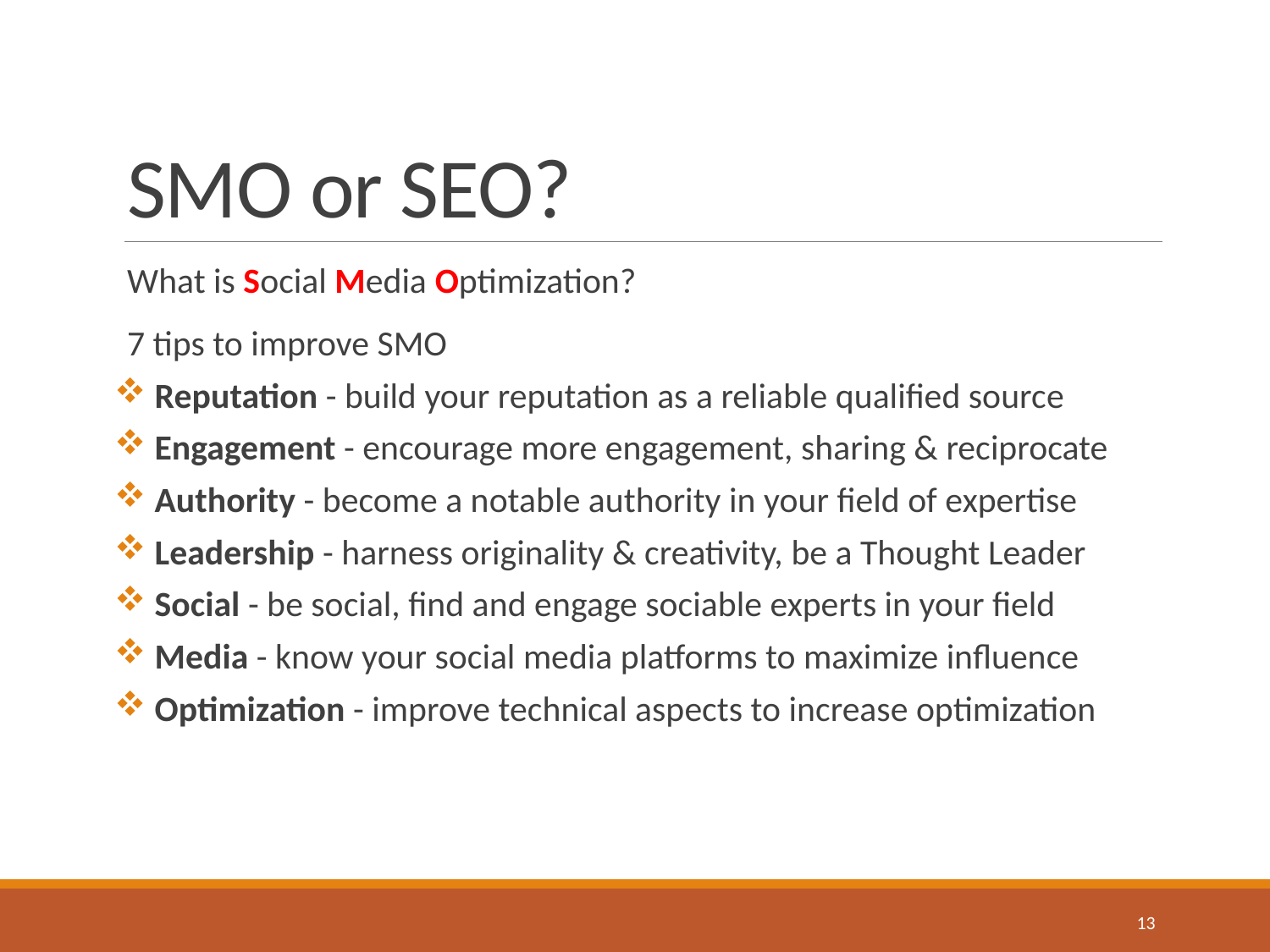

# SMO or SEO?
What is Social Media Optimization?
7 tips to improve SMO
 Reputation - build your reputation as a reliable qualified source
 Engagement - encourage more engagement, sharing & reciprocate
 Authority - become a notable authority in your field of expertise
 Leadership - harness originality & creativity, be a Thought Leader
 Social - be social, find and engage sociable experts in your field
 Media - know your social media platforms to maximize influence
 Optimization - improve technical aspects to increase optimization
13